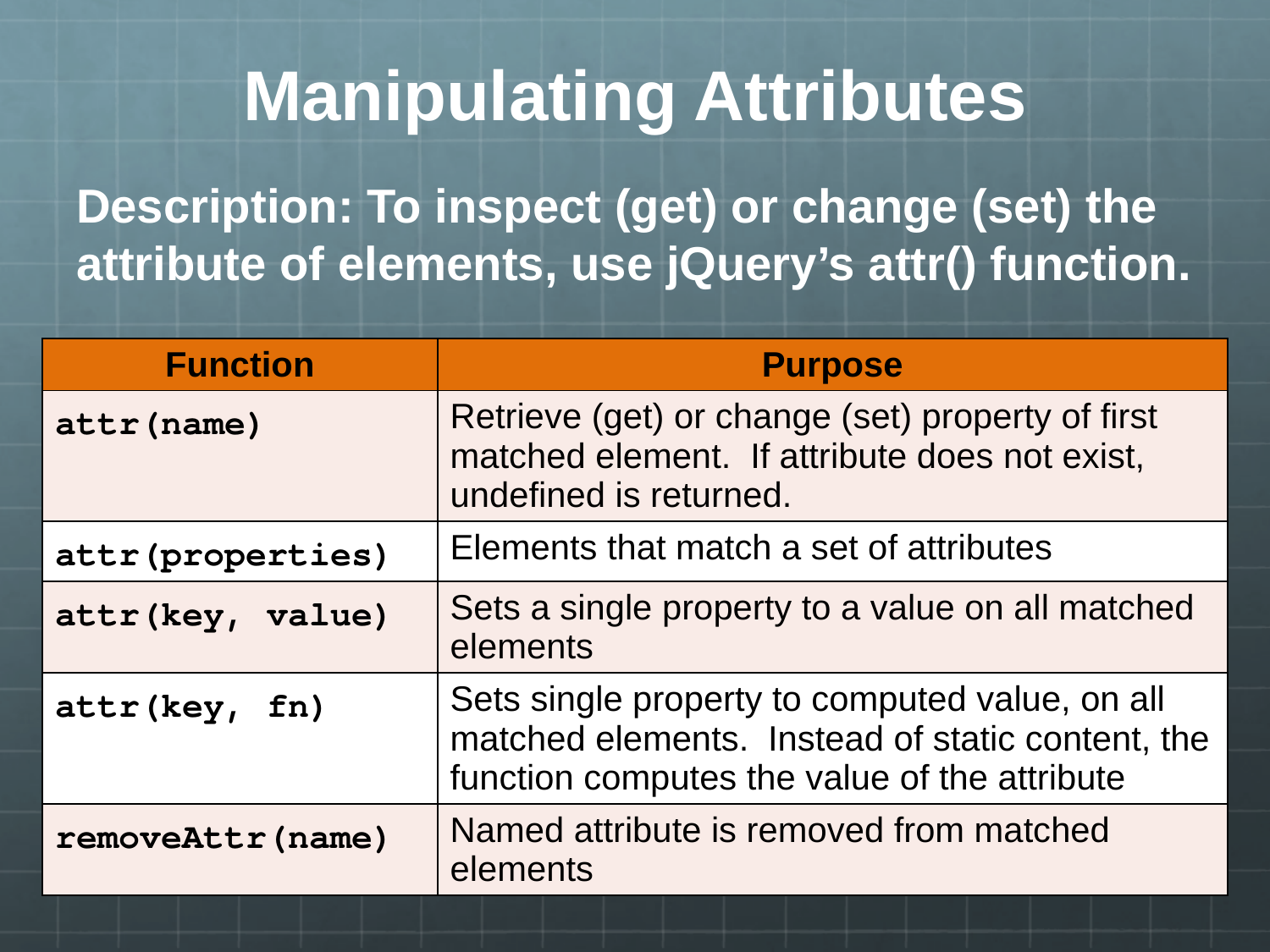

# Manipulating Attributes
Description: To inspect (get) or change (set) the attribute of elements, use jQuery’s attr() function.
| Function | Purpose |
| --- | --- |
| attr(name) | Retrieve (get) or change (set) property of first matched element. If attribute does not exist, undefined is returned. |
| attr(properties) | Elements that match a set of attributes |
| attr(key, value) | Sets a single property to a value on all matched elements |
| attr(key, fn) | Sets single property to computed value, on all matched elements. Instead of static content, the function computes the value of the attribute |
| removeAttr(name) | Named attribute is removed from matched elements |